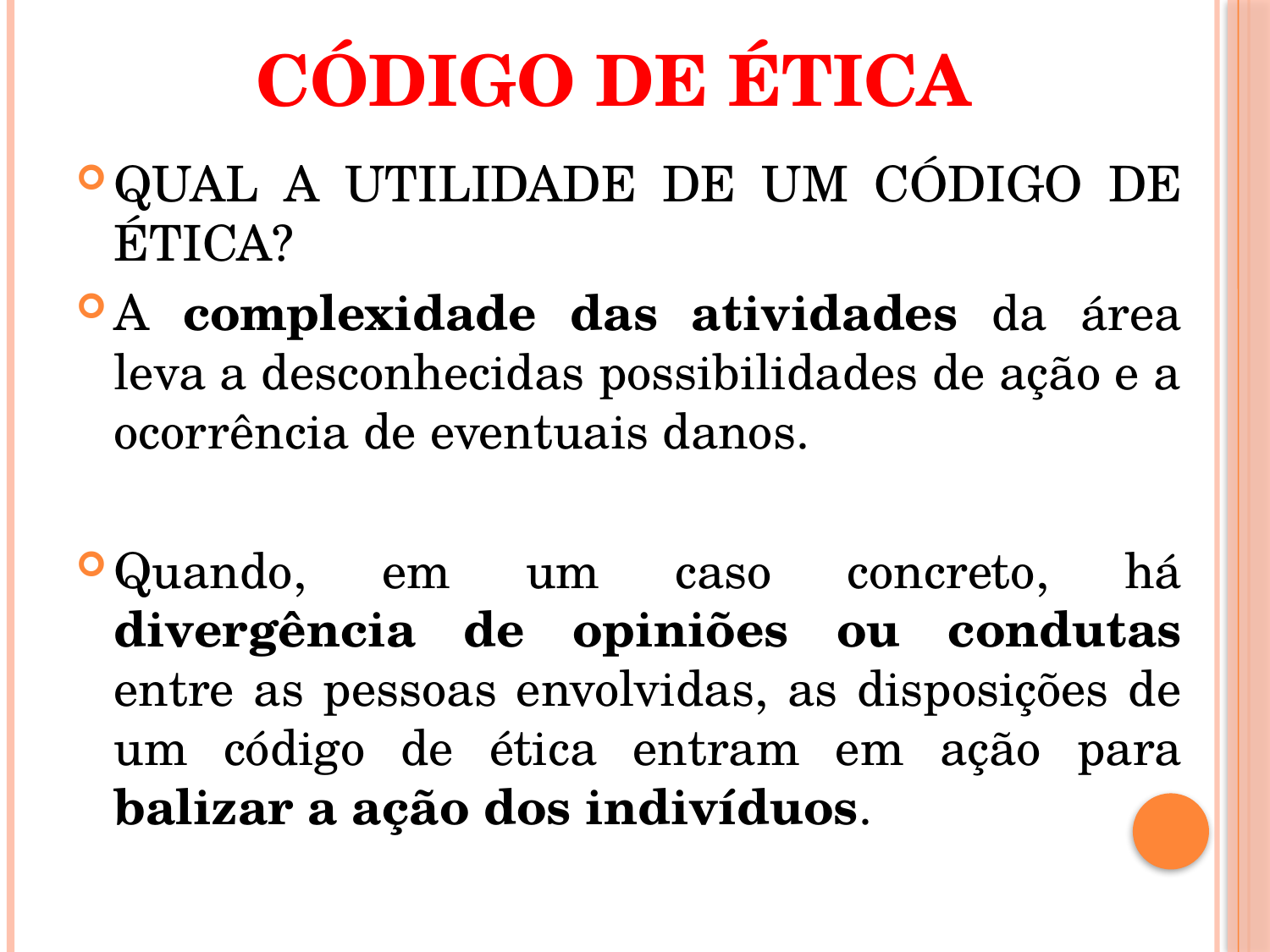

# CÓDIGO DE ÉTICA
QUAL A UTILIDADE DE UM CÓDIGO DE ÉTICA?
A complexidade das atividades da área leva a desconhecidas possibilidades de ação e a ocorrência de eventuais danos.

Quando, em um caso concreto, há divergência de opiniões ou condutas entre as pessoas envolvidas, as disposições de um código de ética entram em ação para balizar a ação dos indivíduos.